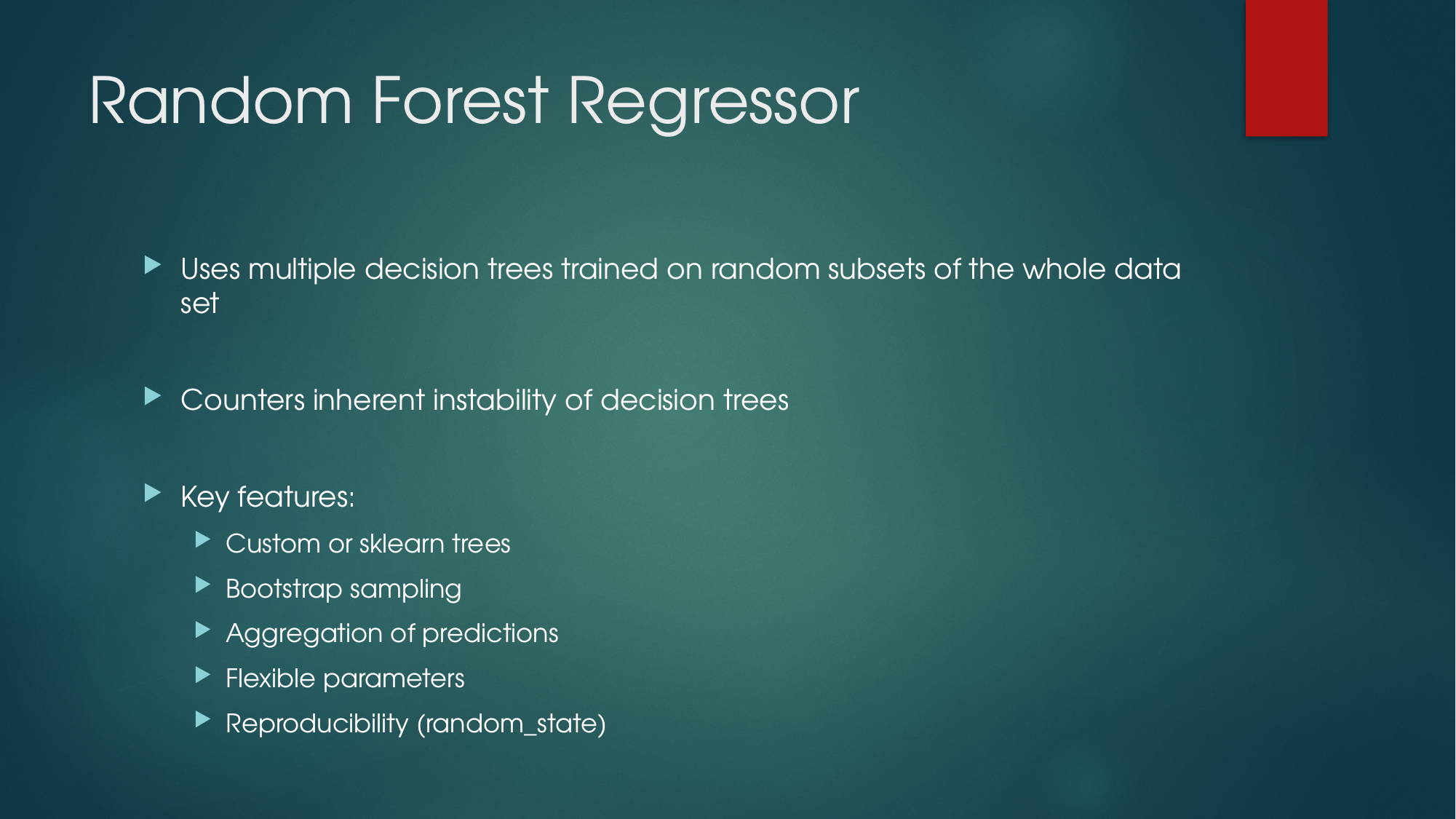

# Random Forest Regressor
Uses multiple decision trees trained on random subsets of the whole data set

Counters inherent instability of decision trees

Key features:
Custom or sklearn trees
Bootstrap sampling
Aggregation of predictions
Flexible parameters
Reproducibility (random_state)